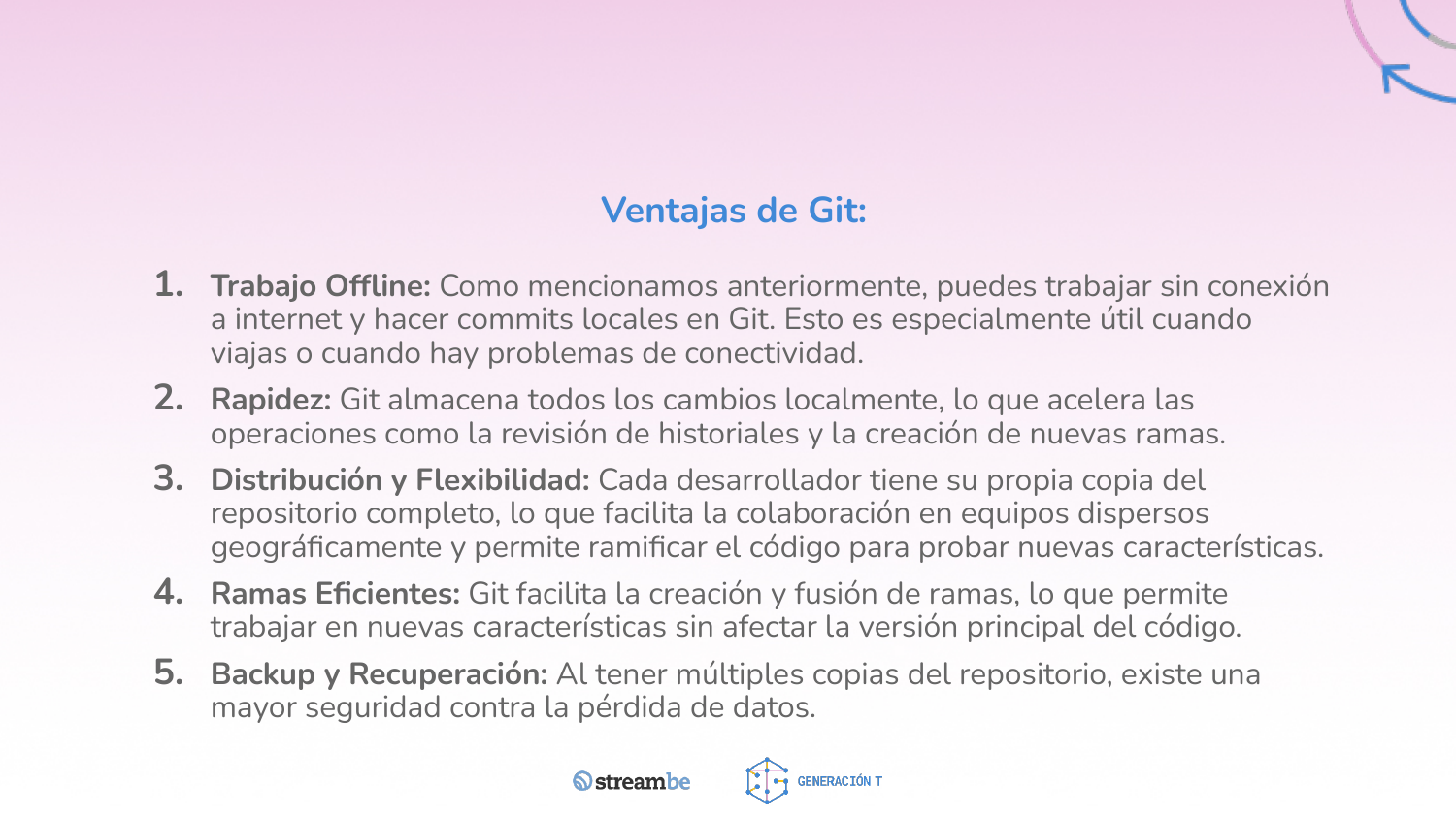

# Ventajas de Git:
Trabajo Offline: Como mencionamos anteriormente, puedes trabajar sin conexión a internet y hacer commits locales en Git. Esto es especialmente útil cuando viajas o cuando hay problemas de conectividad.
Rapidez: Git almacena todos los cambios localmente, lo que acelera las operaciones como la revisión de historiales y la creación de nuevas ramas.
Distribución y Flexibilidad: Cada desarrollador tiene su propia copia del repositorio completo, lo que facilita la colaboración en equipos dispersos geográficamente y permite ramificar el código para probar nuevas características.
Ramas Eficientes: Git facilita la creación y fusión de ramas, lo que permite trabajar en nuevas características sin afectar la versión principal del código.
Backup y Recuperación: Al tener múltiples copias del repositorio, existe una mayor seguridad contra la pérdida de datos.